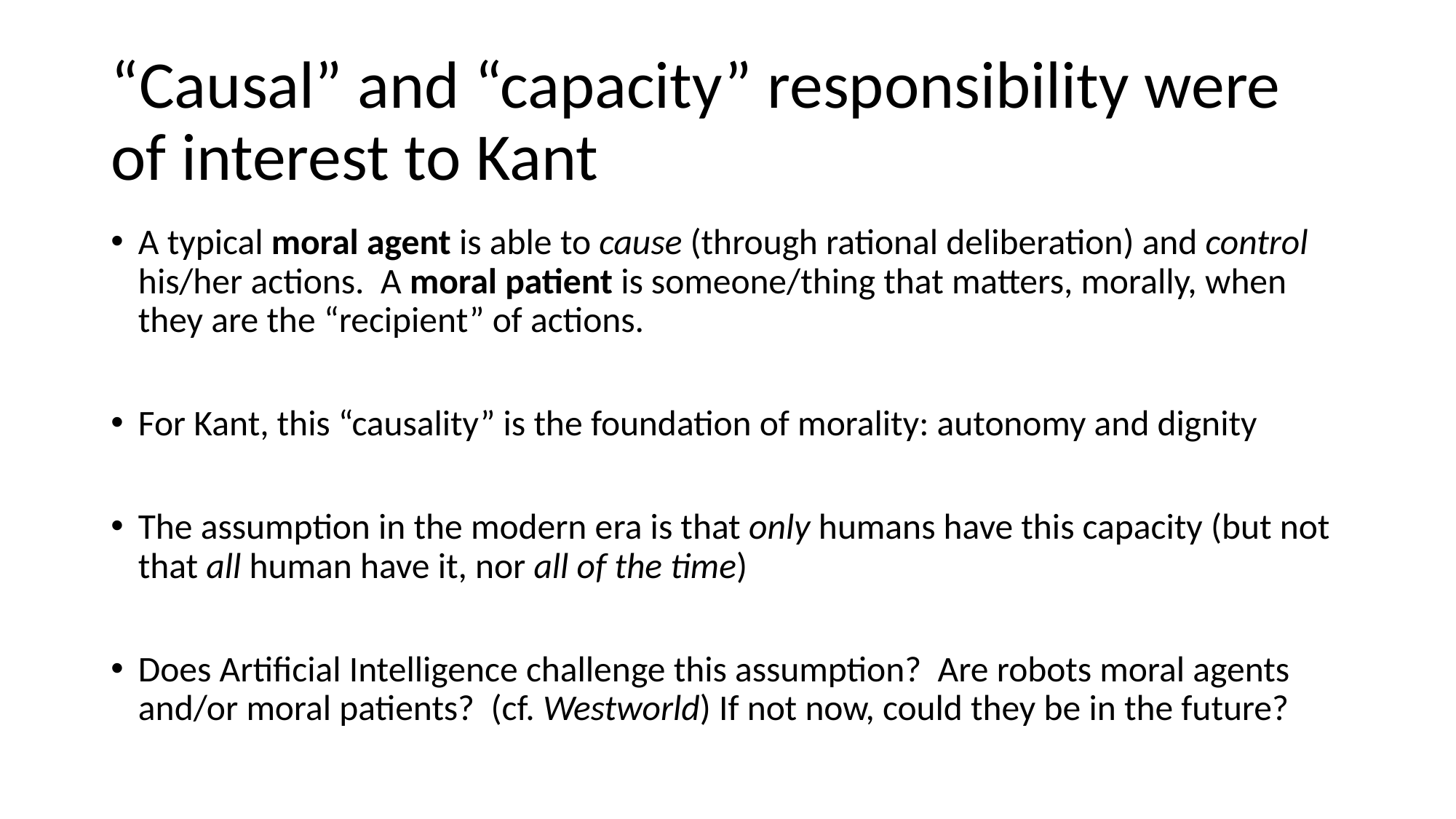

# “Causal” and “capacity” responsibility were of interest to Kant
A typical moral agent is able to cause (through rational deliberation) and control his/her actions.  A moral patient is someone/thing that matters, morally, when they are the “recipient” of actions.

For Kant, this “causality” is the foundation of morality: autonomy and dignity

The assumption in the modern era is that only humans have this capacity (but not that all human have it, nor all of the time)

Does Artificial Intelligence challenge this assumption?  Are robots moral agents and/or moral patients?  (cf. Westworld) If not now, could they be in the future?